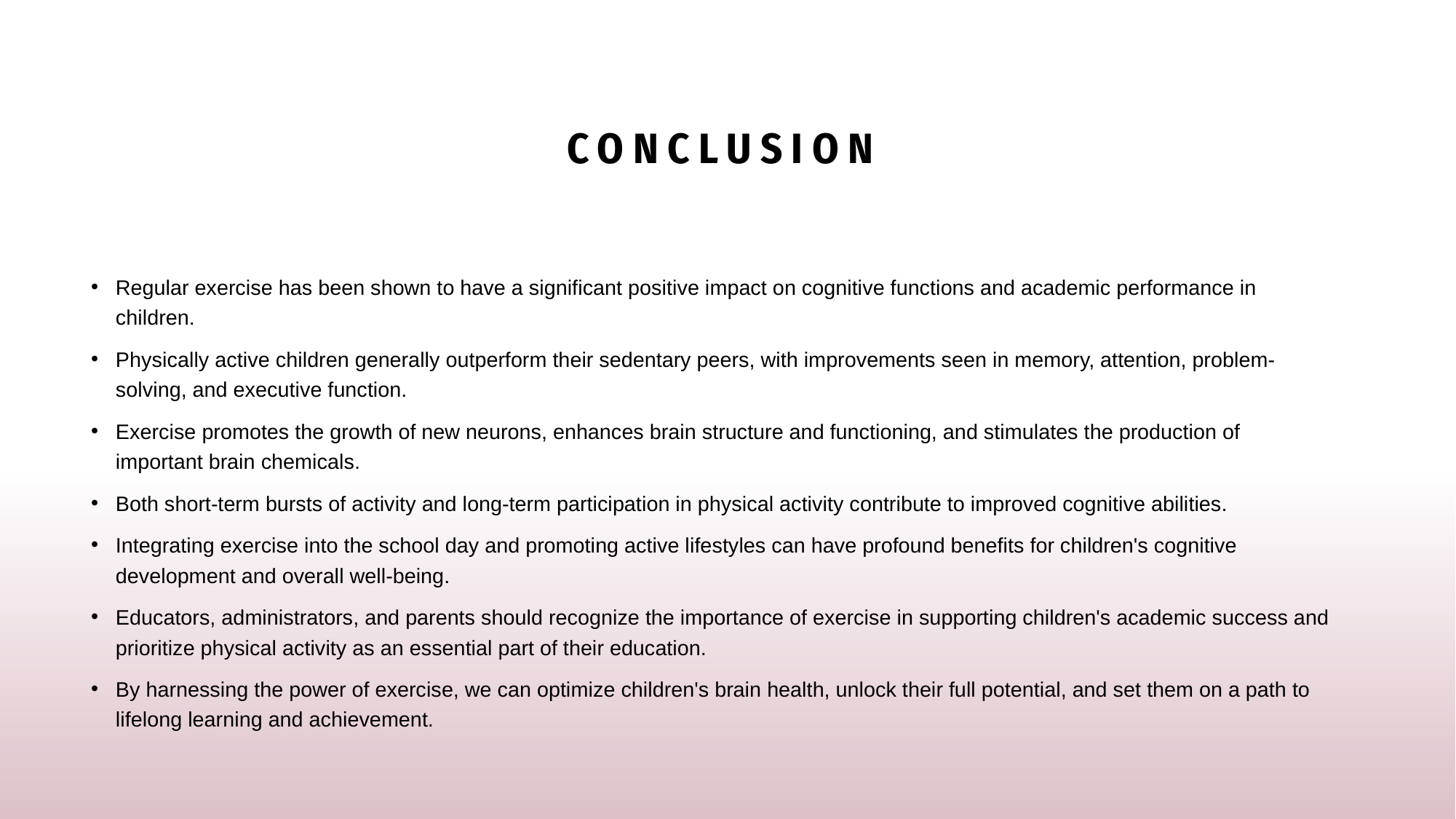

# Conclusion
Regular exercise has been shown to have a significant positive impact on cognitive functions and academic performance in children.
Physically active children generally outperform their sedentary peers, with improvements seen in memory, attention, problem-solving, and executive function.
Exercise promotes the growth of new neurons, enhances brain structure and functioning, and stimulates the production of important brain chemicals.
Both short-term bursts of activity and long-term participation in physical activity contribute to improved cognitive abilities.
Integrating exercise into the school day and promoting active lifestyles can have profound benefits for children's cognitive development and overall well-being.
Educators, administrators, and parents should recognize the importance of exercise in supporting children's academic success and prioritize physical activity as an essential part of their education.
By harnessing the power of exercise, we can optimize children's brain health, unlock their full potential, and set them on a path to lifelong learning and achievement.